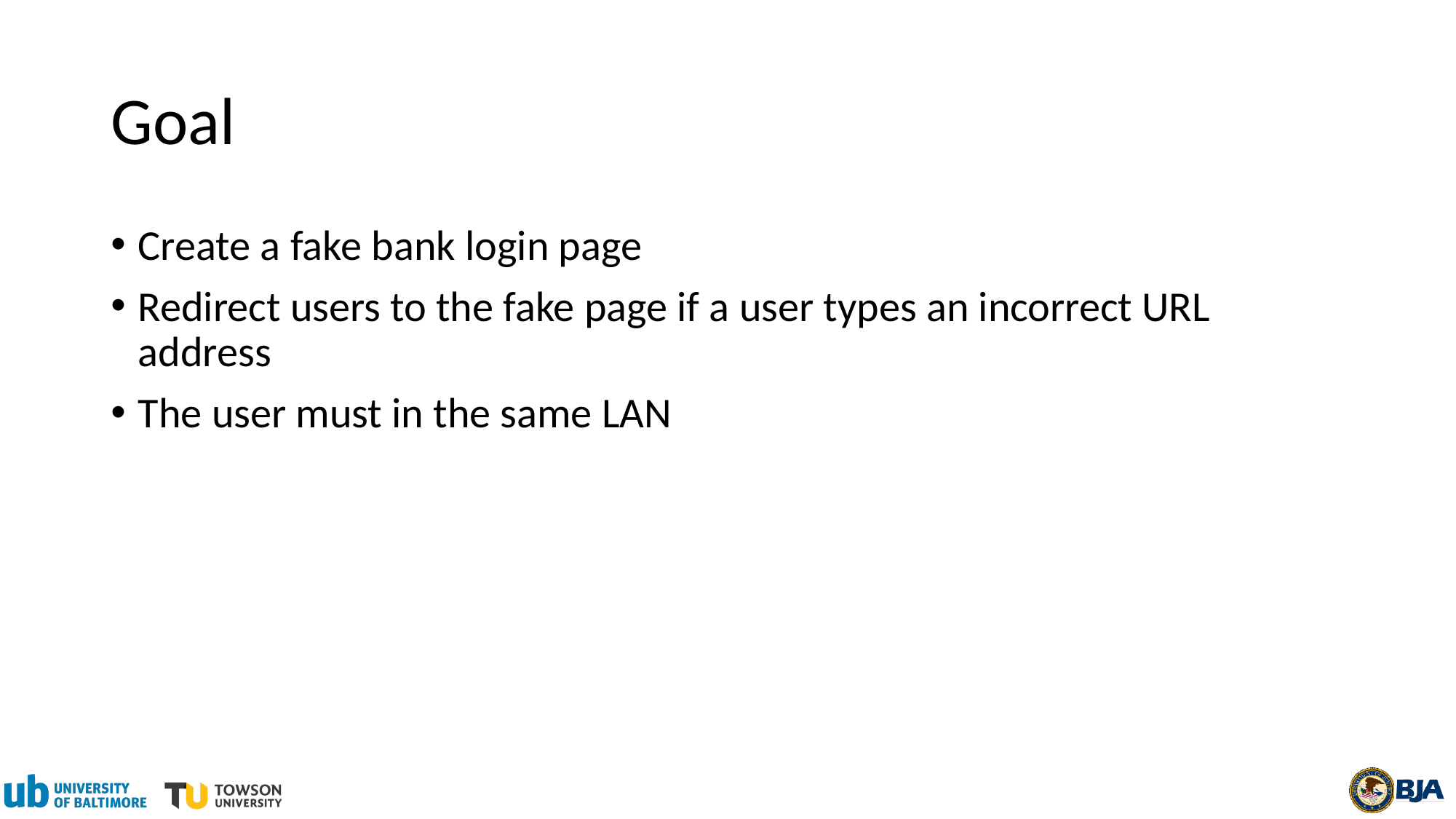

# Goal
Create a fake bank login page
Redirect users to the fake page if a user types an incorrect URL address
The user must in the same LAN